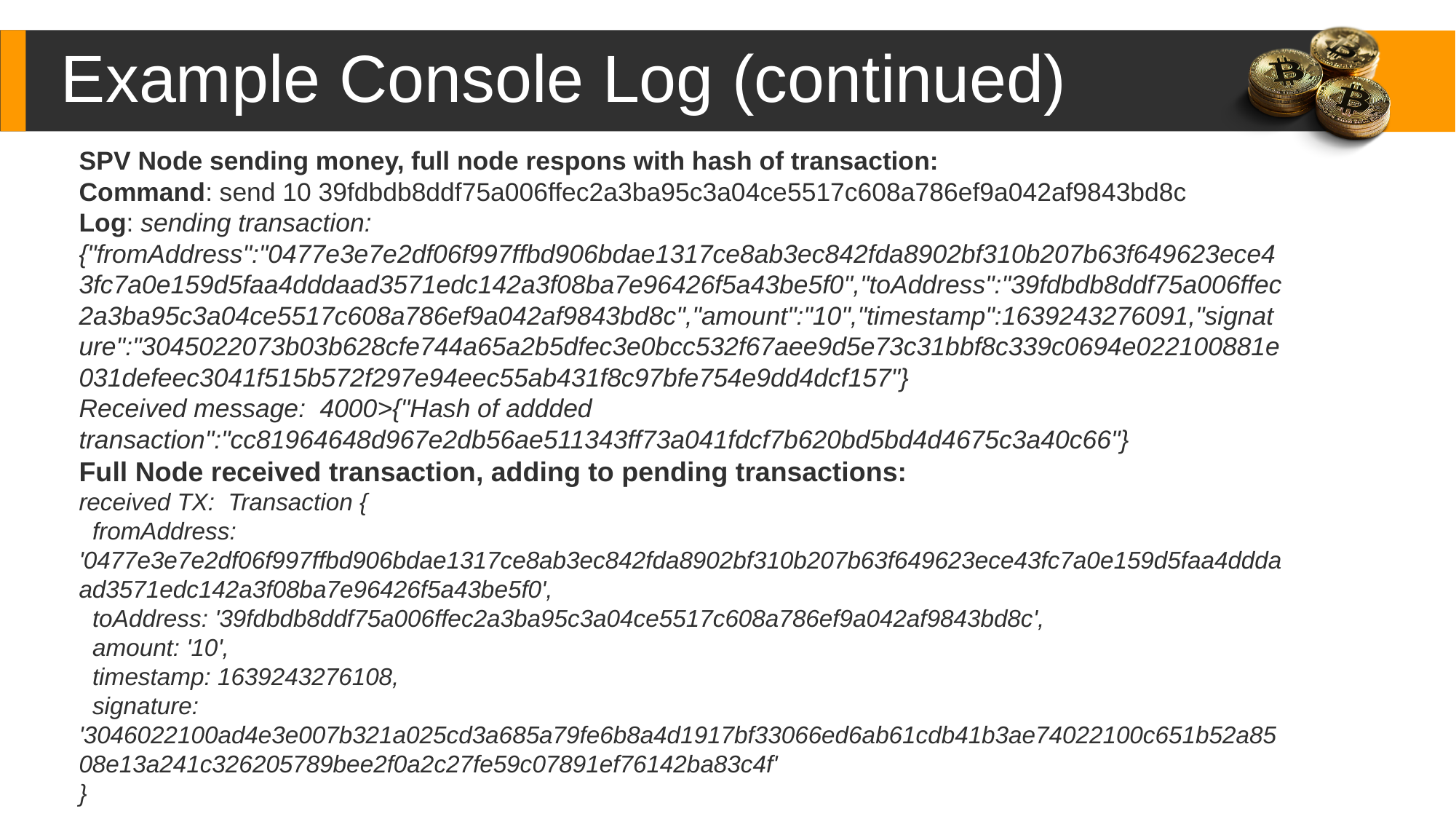

Example Console Log (continued)
SPV Node sending money, full node respons with hash of transaction:
Command: send 10 39fdbdb8ddf75a006ffec2a3ba95c3a04ce5517c608a786ef9a042af9843bd8c
Log: sending transaction:  {"fromAddress":"0477e3e7e2df06f997ffbd906bdae1317ce8ab3ec842fda8902bf310b207b63f649623ece43fc7a0e159d5faa4dddaad3571edc142a3f08ba7e96426f5a43be5f0","toAddress":"39fdbdb8ddf75a006ffec2a3ba95c3a04ce5517c608a786ef9a042af9843bd8c","amount":"10","timestamp":1639243276091,"signature":"3045022073b03b628cfe744a65a2b5dfec3e0bcc532f67aee9d5e73c31bbf8c339c0694e022100881e031defeec3041f515b572f297e94eec55ab431f8c97bfe754e9dd4dcf157"}
Received message:  4000>{"Hash of addded transaction":"cc81964648d967e2db56ae511343ff73a041fdcf7b620bd5bd4d4675c3a40c66"}
Full Node received transaction, adding to pending transactions:
received TX:  Transaction {
  fromAddress: '0477e3e7e2df06f997ffbd906bdae1317ce8ab3ec842fda8902bf310b207b63f649623ece43fc7a0e159d5faa4dddaad3571edc142a3f08ba7e96426f5a43be5f0',
  toAddress: '39fdbdb8ddf75a006ffec2a3ba95c3a04ce5517c608a786ef9a042af9843bd8c',
  amount: '10',
  timestamp: 1639243276108,
  signature: '3046022100ad4e3e007b321a025cd3a685a79fe6b8a4d1917bf33066ed6ab61cdb41b3ae74022100c651b52a8508e13a241c326205789bee2f0a2c27fe59c07891ef76142ba83c4f'
}

Content  Here